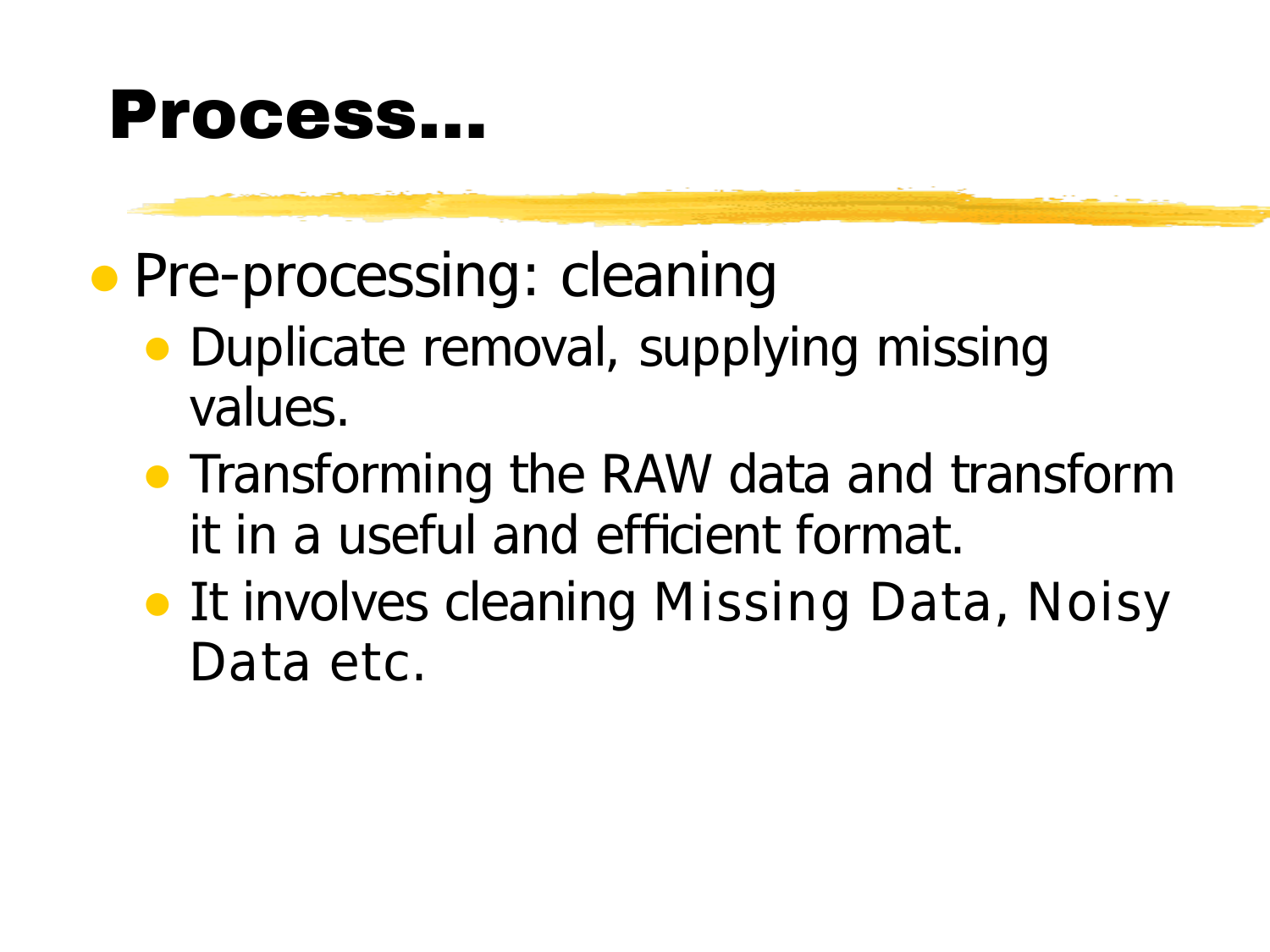

# Process…
Pre-processing: cleaning
Duplicate removal, supplying missing values.
Transforming the RAW data and transform it in a useful and efficient format.
It involves cleaning Missing Data, Noisy Data etc.